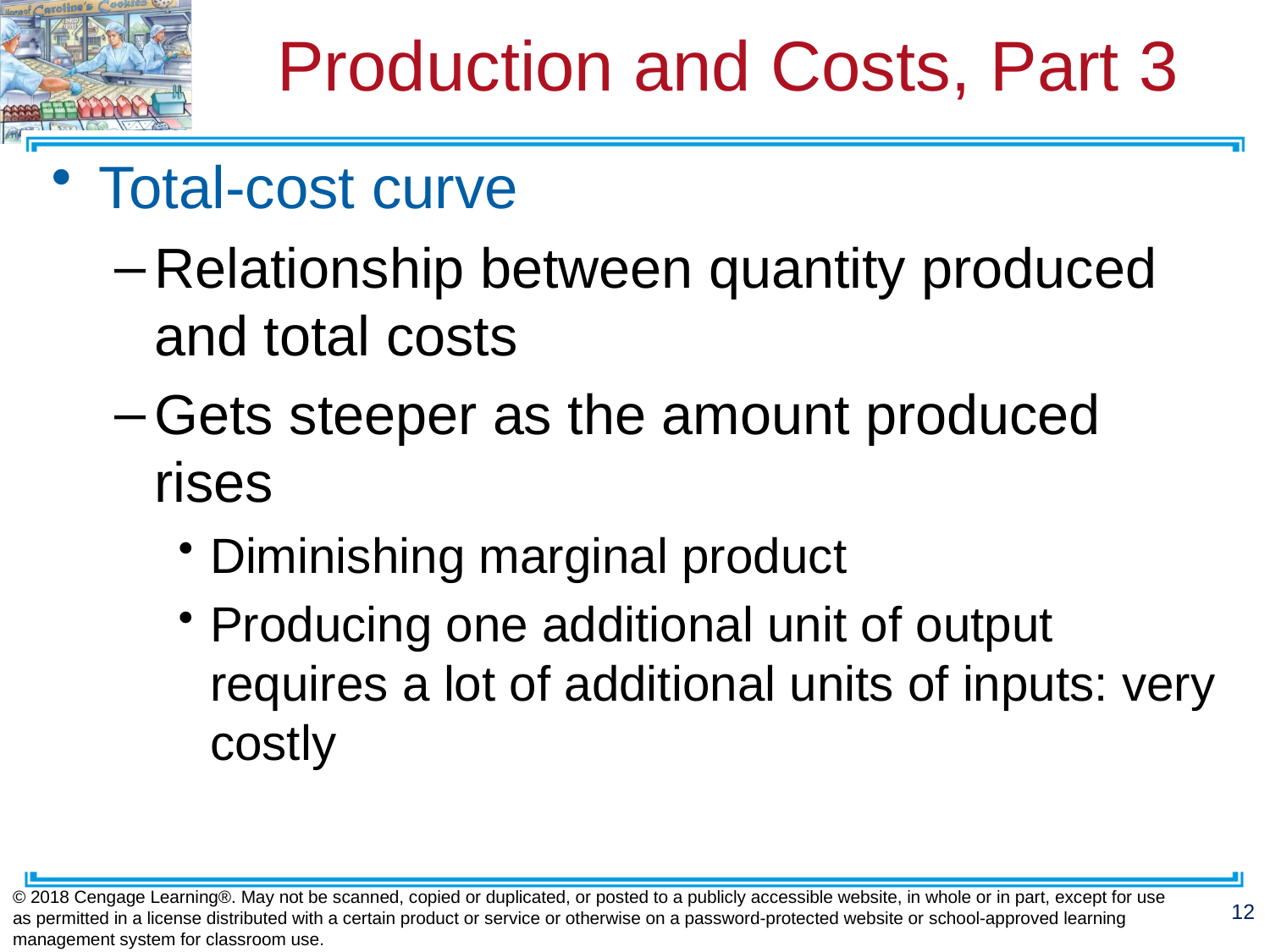

# Production and Costs, Part 3
Total-cost curve
Relationship between quantity produced and total costs
Gets steeper as the amount produced rises
Diminishing marginal product
Producing one additional unit of output requires a lot of additional units of inputs: very costly
© 2018 Cengage Learning®. May not be scanned, copied or duplicated, or posted to a publicly accessible website, in whole or in part, except for use as permitted in a license distributed with a certain product or service or otherwise on a password-protected website or school-approved learning management system for classroom use.
12